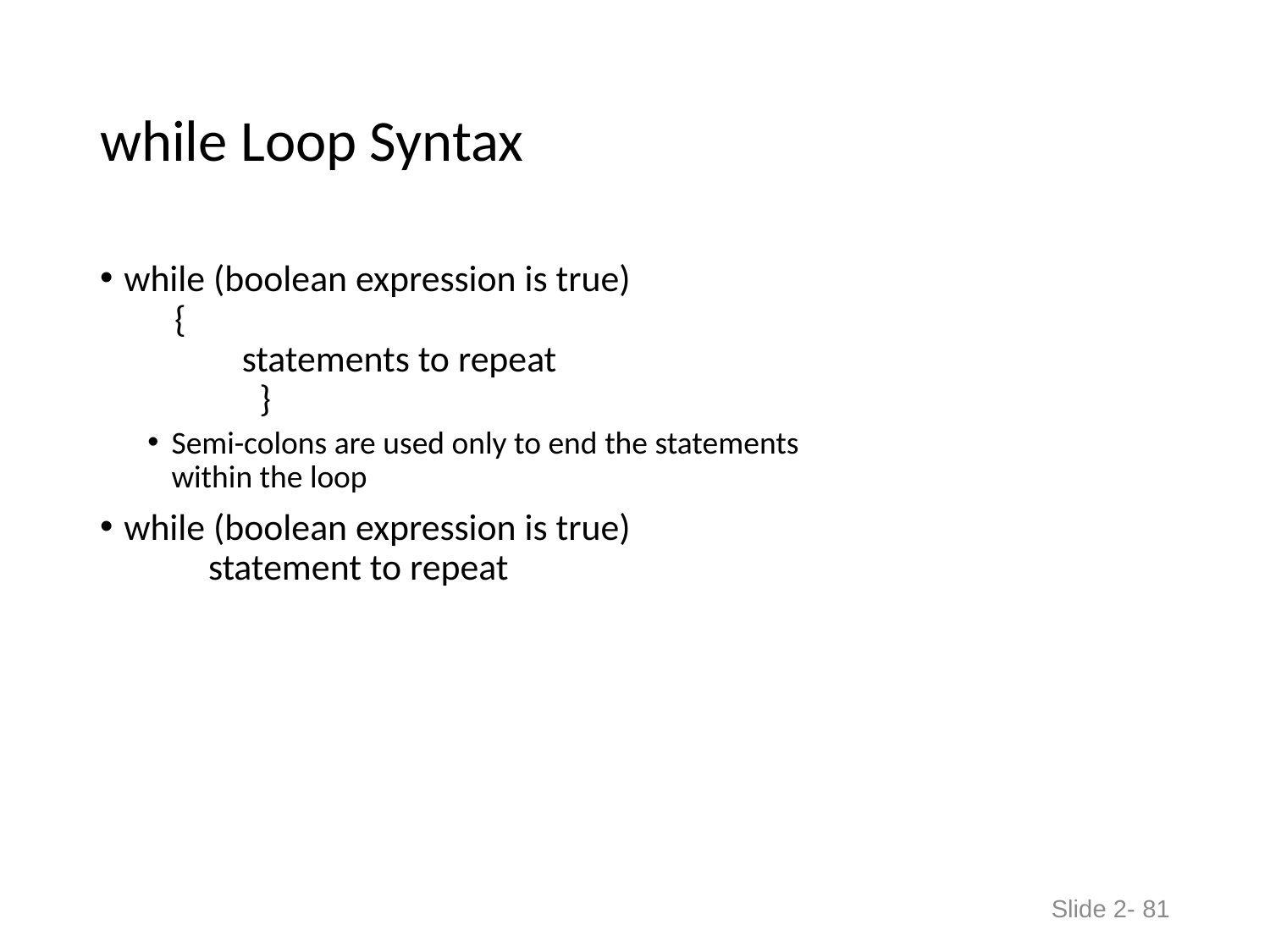

# while Loop Syntax
while (boolean expression is true)
      {
              statements to repeat
  	 }
Semi-colons are used only to end the statements
within the loop
while (boolean expression is true)
          statement to repeat
Slide 2- 81